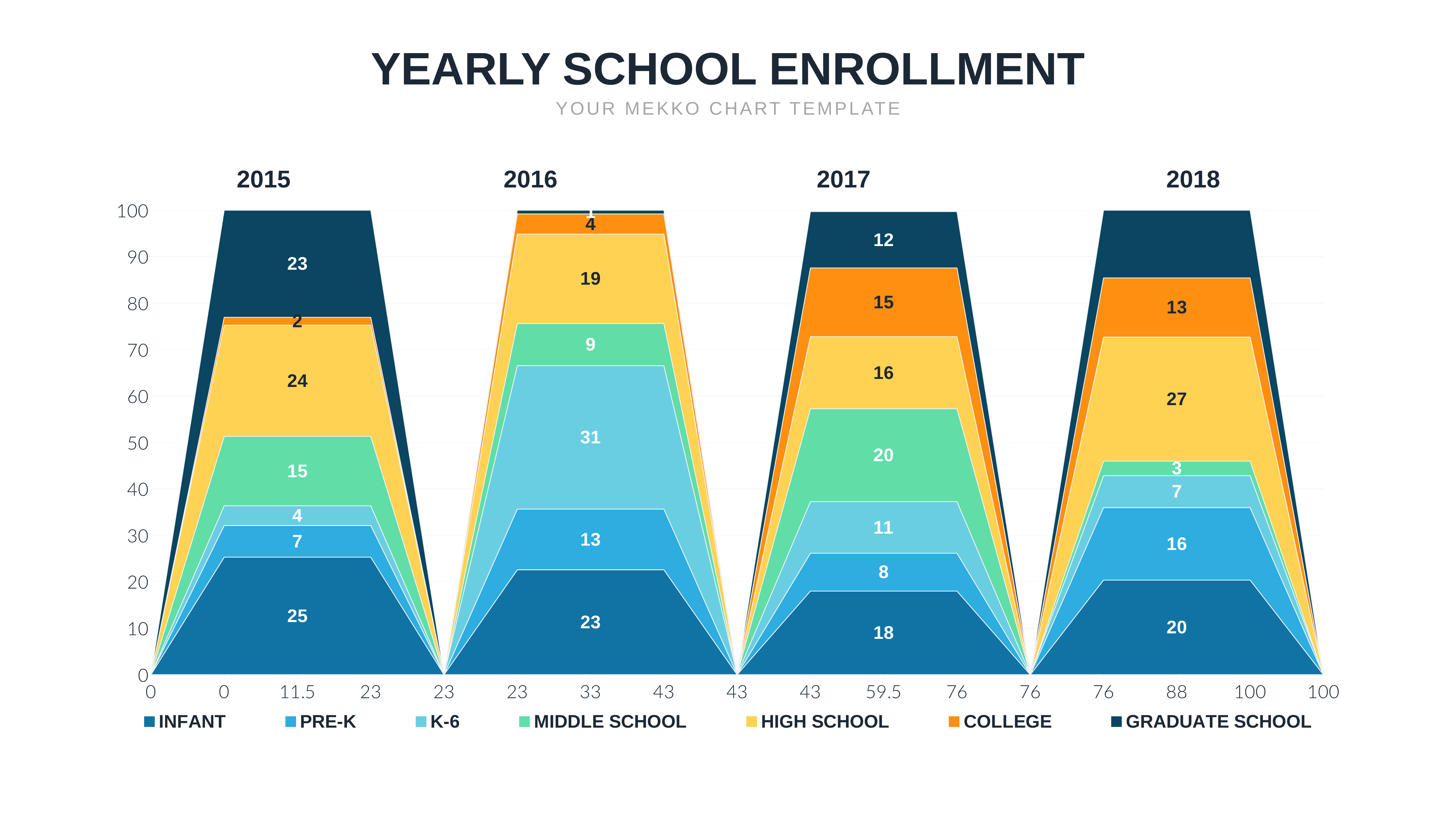

YEARLY SCHOOL ENROLLMENT
YOUR MEKKO CHART TEMPLATE
2015
2016
2017
2018

### Chart

| Category | INFANT | PRE-K | K-6 | MIDDLE SCHOOL | HIGH SCHOOL | COLLEGE | GRADUATE SCHOOL |
|---|---|---|---|---|---|---|---|
| 0 | 0.0 | 0.0 | 0.0 | 0.0 | 0.0 | 0.0 | 0.0 |
| 0 | 25.298370438375027 | 6.810879045214597 | 4.268992425981179 | 14.929997704842782 | 23.93848978655038 | 1.7213679137020887 | 23.031902685333947 |
| 11.5 | 25.298370438375027 | 6.810879045214597 | 4.268992425981179 | 14.929997704842782 | 23.93848978655038 | 1.7213679137020887 | 23.031902685333947 |
| 23 | 25.298370438375027 | 6.810879045214597 | 4.268992425981179 | 14.929997704842782 | 23.93848978655038 | 1.7213679137020887 | 23.031902685333947 |
| 23 | 0.0 | 0.0 | 0.0 | 0.0 | 0.0 | 0.0 | 0.0 |
| 23 | 22.590281465746152 | 13.064259160913435 | 30.888210302708448 | 9.094530005310675 | 19.231279872543812 | 4.3414763674986725 | 0.7899628252788103 |
| 33 | 22.590281465746152 | 13.064259160913435 | 30.888210302708448 | 9.094530005310675 | 19.231279872543812 | 4.3414763674986725 | 0.7899628252788103 |
| 43 | 22.590281465746152 | 13.064259160913435 | 30.888210302708448 | 9.094530005310675 | 19.231279872543812 | 4.3414763674986725 | 0.7899628252788103 |
| 43 | 0.0 | 0.0 | 0.0 | 0.0 | 0.0 | 0.0 | 0.0 |
| 43 | 17.996882946435896 | 8.15355590189484 | 11.106554015257156 | 20.0 | 15.53605118530063 | 14.781396111885817 | 12.127799196128292 |
| 59.5 | 17.996882946435896 | 8.15355590189484 | 11.106554015257156 | 20.0 | 15.53605118530063 | 14.781396111885817 | 12.127799196128292 |
| 76 | 17.996882946435896 | 8.15355590189484 | 11.106554015257156 | 20.0 | 15.53605118530063 | 14.781396111885817 | 12.127799196128292 |
| 76 | 0.0 | 0.0 | 0.0 | 0.0 | 0.0 | 0.0 | 0.0 |
| 76 | 20.37357877639415 | 15.59826746074716 | 6.886843530048728 | 3.1293990254466704 | 26.697347049269084 | 12.76123443421765 | 14.553329723876557 |
| 88 | 20.37357877639415 | 15.59826746074716 | 6.886843530048728 | 3.1293990254466704 | 26.697347049269084 | 12.76123443421765 | 14.553329723876557 |
| 100 | 20.37357877639415 | 15.59826746074716 | 6.886843530048728 | 3.1293990254466704 | 26.697347049269084 | 12.76123443421765 | 14.553329723876557 |
| 100 | 0.0 | 0.0 | 0.0 | 0.0 | 0.0 | 0.0 | 0.0 |